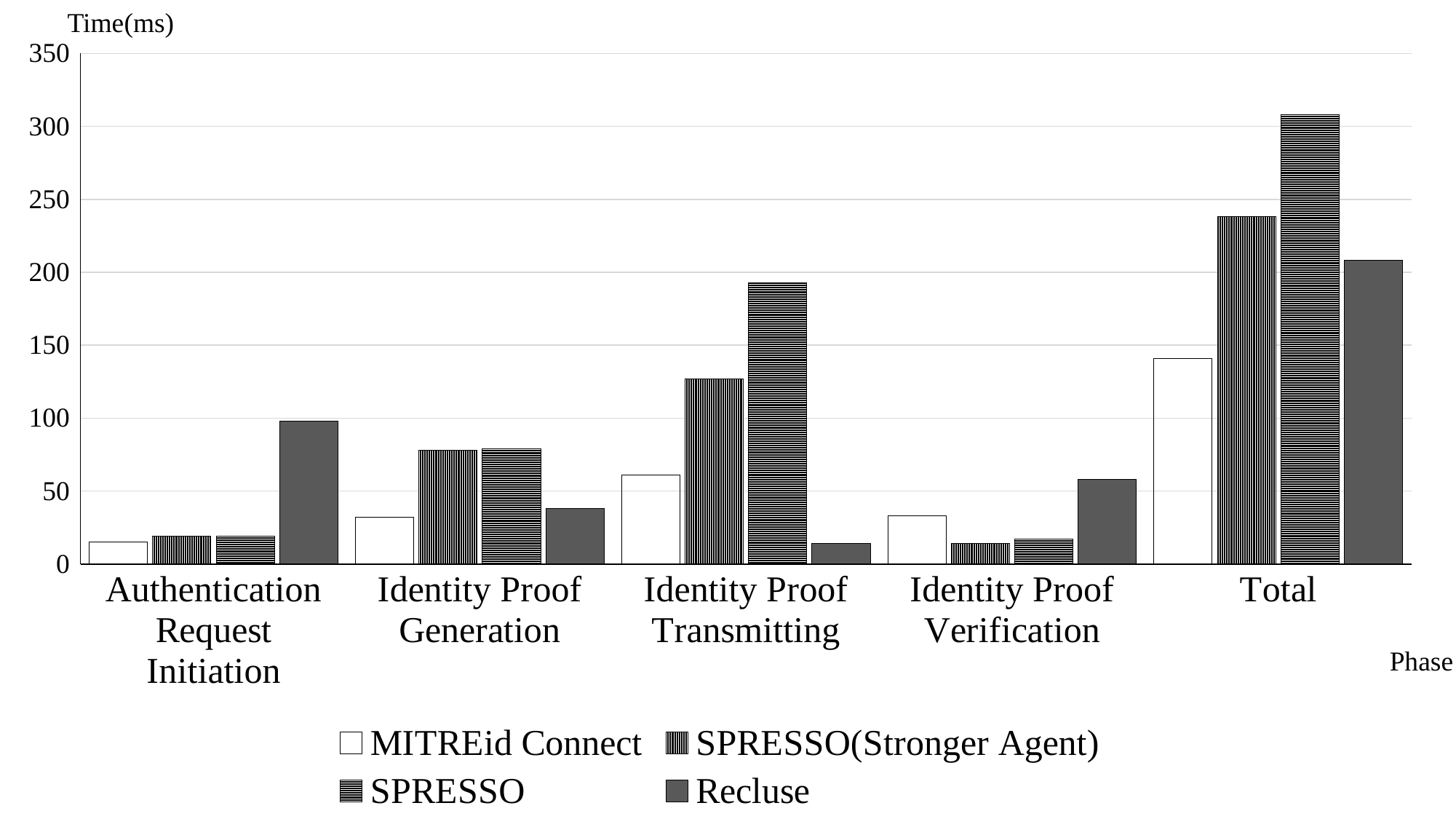

Time(ms)

### Chart

| Category | MITREid Connect | SPRESSO(Stronger Agent) | SPRESSO | Recluse |
|---|---|---|---|---|
| Authentication Request Initiation | 15.0 | 19.0 | 19.0 | 98.0 |
| Identity Proof Generation | 32.0 | 78.0 | 79.0 | 38.0 |
| Identity Proof Transmitting | 61.0 | 127.0 | 193.0 | 14.0 |
| Identity Proof Verification | 33.0 | 14.0 | 17.0 | 58.0 |
| Total | 141.0 | 238.0 | 308.0 | 208.0 |
Phase